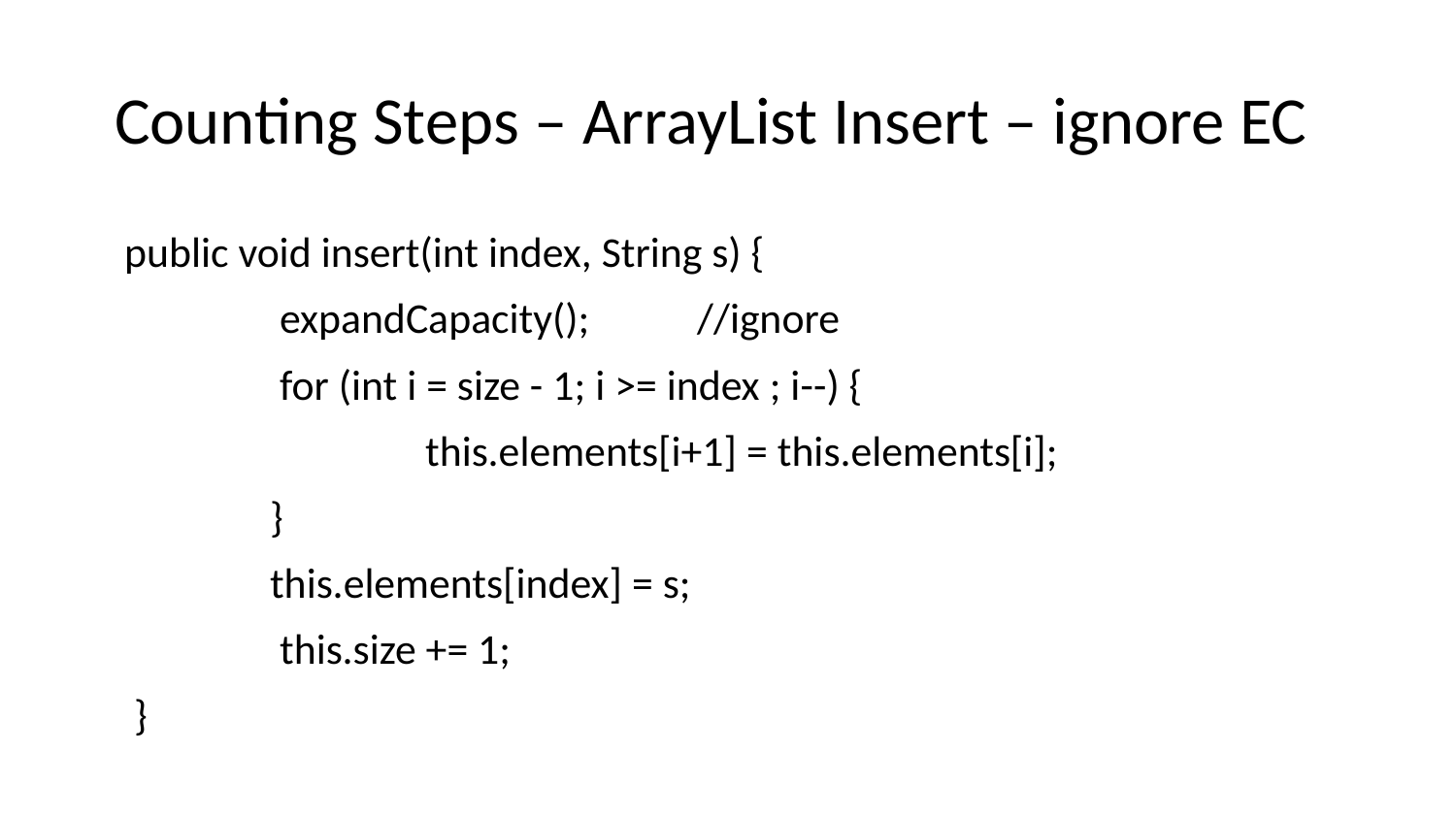

# Counting Steps – ArrayList Insert – ignore EC
 public void insert(int index, String s) {
	  expandCapacity();	//ignore
	  for (int i = size - 1; i >= index ; i--) {
		  this.elements[i+1] = this.elements[i];
	 }
	 this.elements[index] = s;
	  this.size += 1;
  }